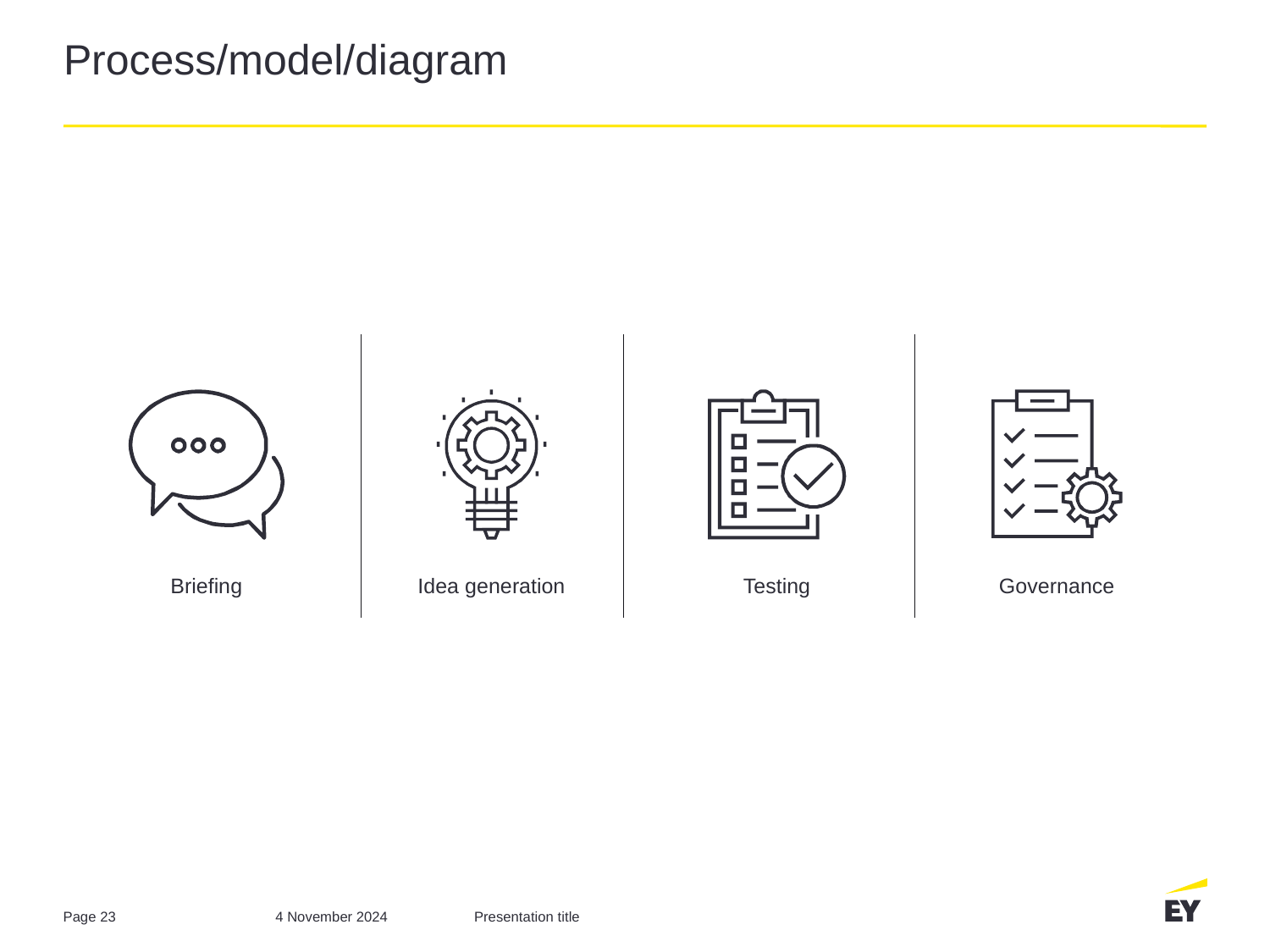

# Process/model/diagram

Briefing
Idea generation
Testing
Governance